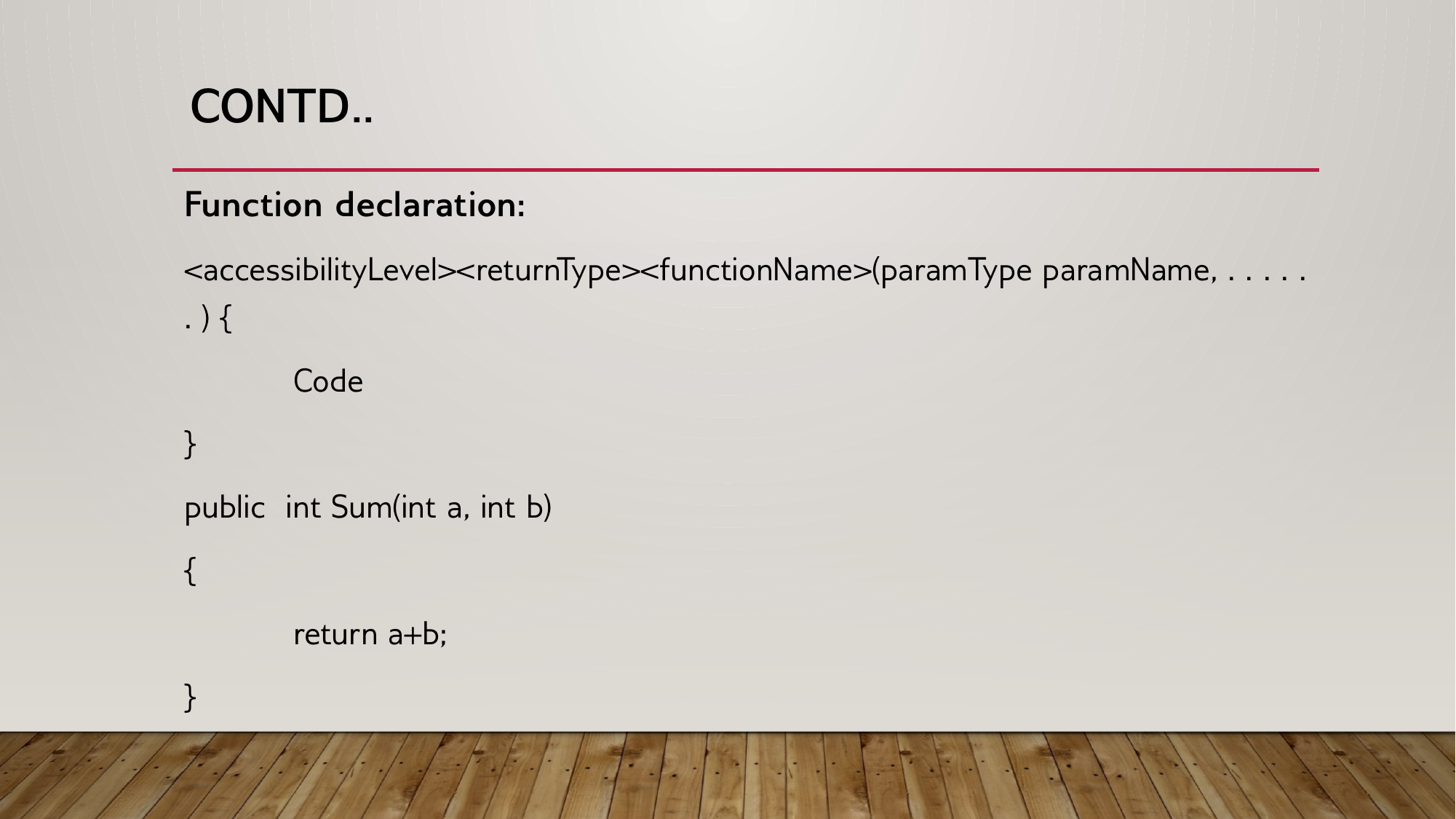

# Contd..
Function declaration:
<accessibilityLevel><returnType><functionName>(paramType paramName, . . . . . . ) {
	Code
}
public  int Sum(int a, int b)
{
	return a+b;
}